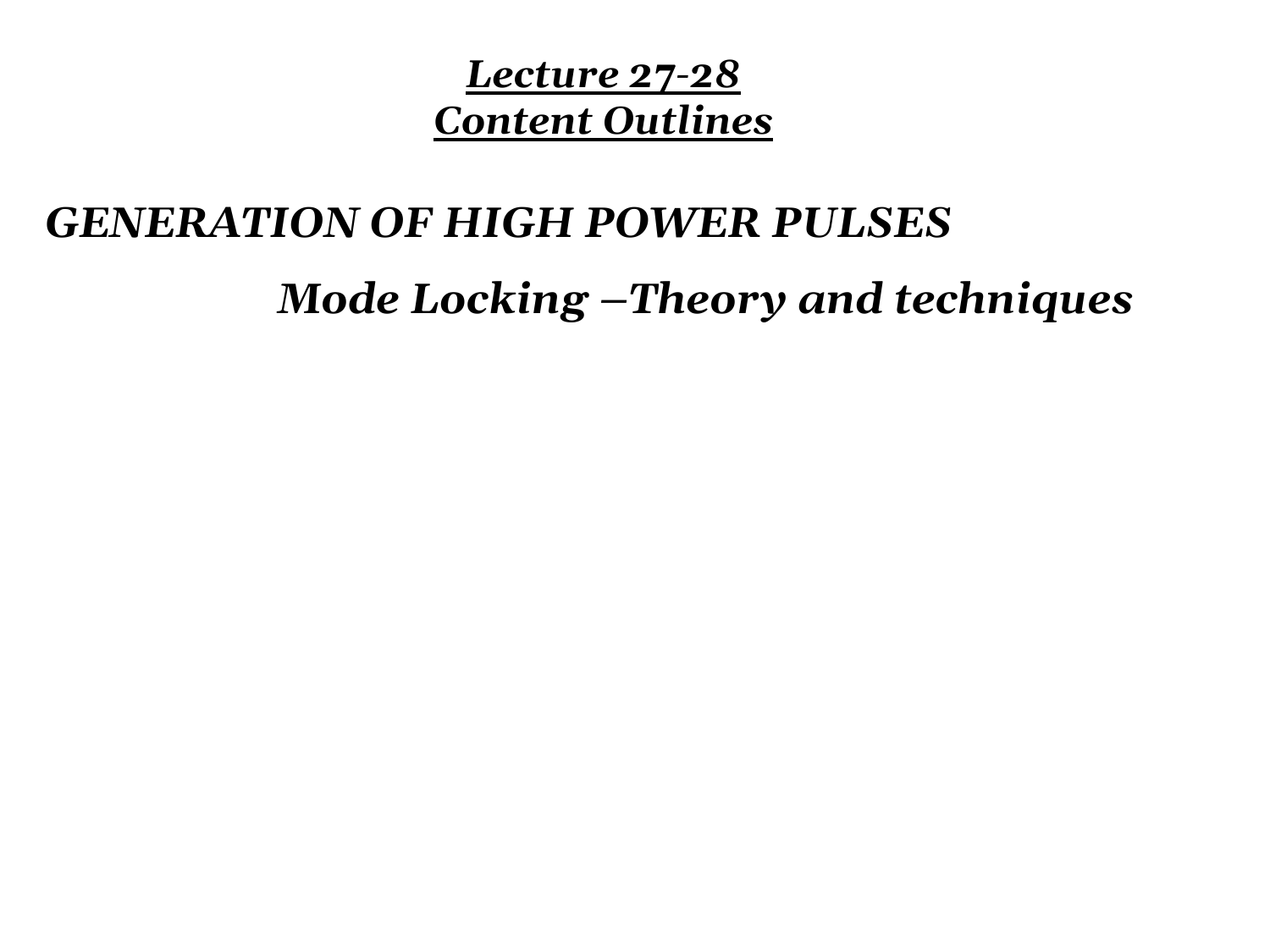

# Lecture 27-28 Content Outlines
  GENERATION OF HIGH POWER PULSES
		Mode Locking –Theory and techniques